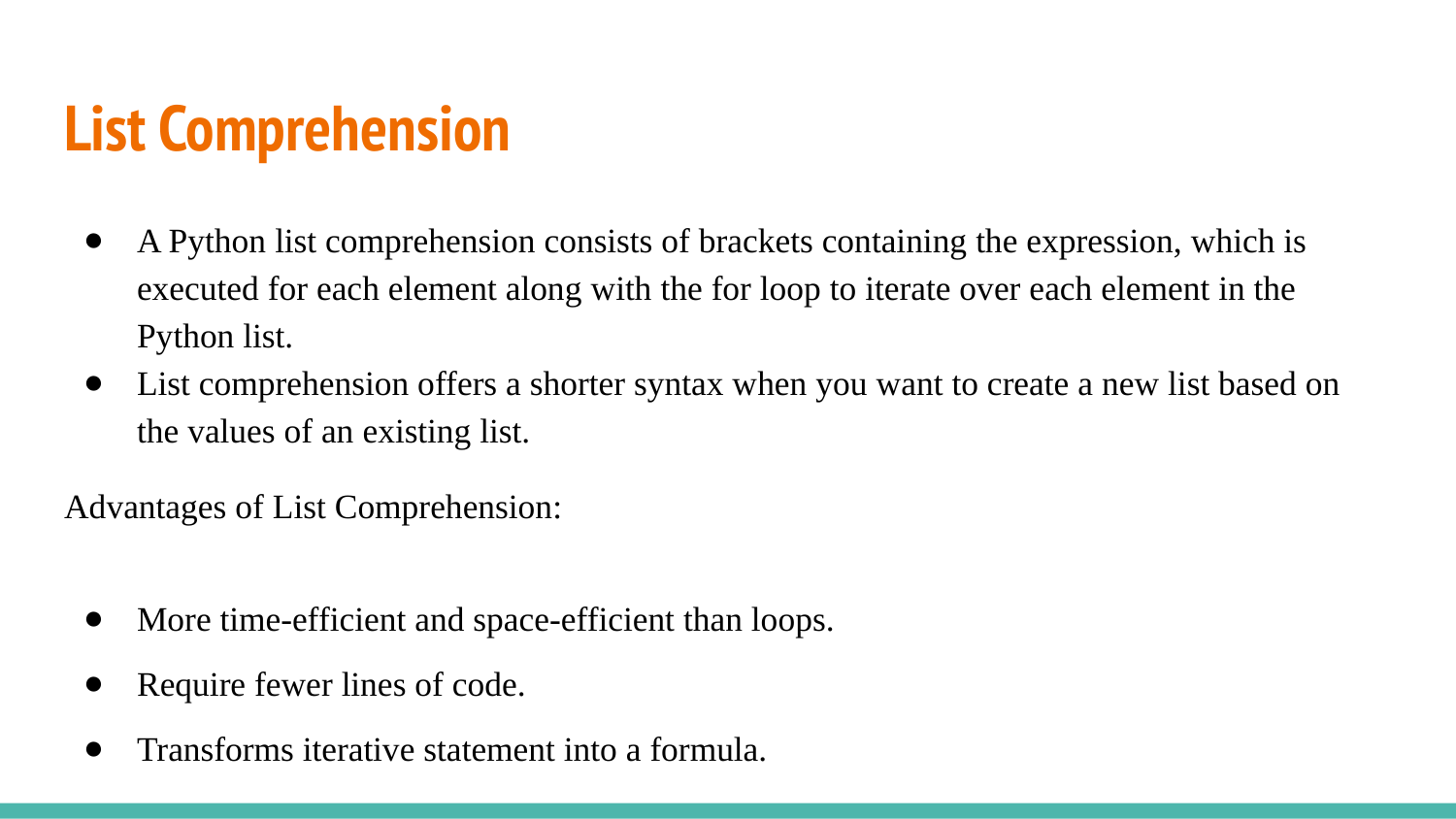

# List Comprehension
A Python list comprehension consists of brackets containing the expression, which is executed for each element along with the for loop to iterate over each element in the Python list.
List comprehension offers a shorter syntax when you want to create a new list based on the values of an existing list.
Advantages of List Comprehension:

More time-efficient and space-efficient than loops.
Require fewer lines of code.
Transforms iterative statement into a formula.